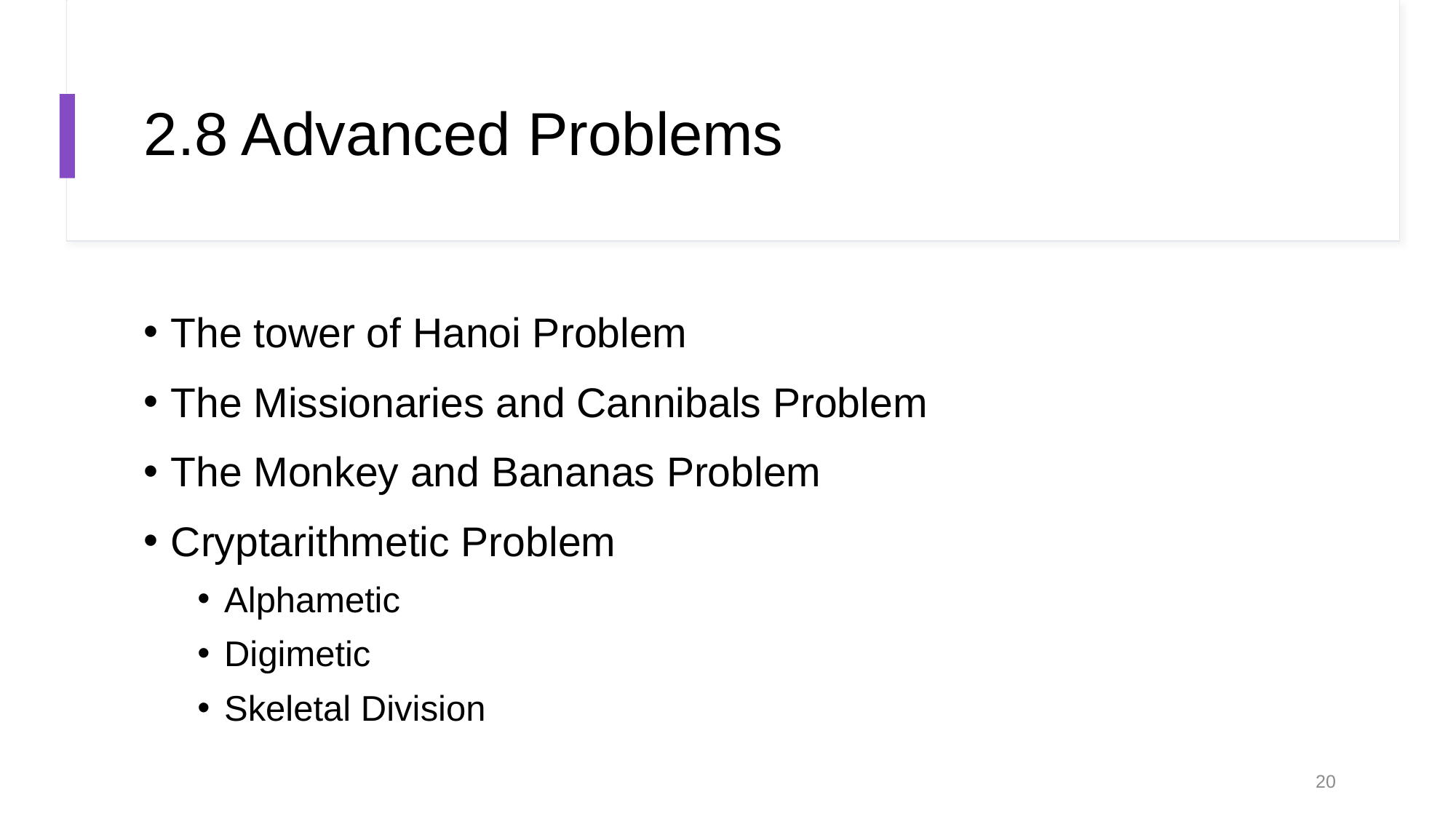

# 2.8 Advanced Problems
The tower of Hanoi Problem
The Missionaries and Cannibals Problem
The Monkey and Bananas Problem
Cryptarithmetic Problem
Alphametic
Digimetic
Skeletal Division
20